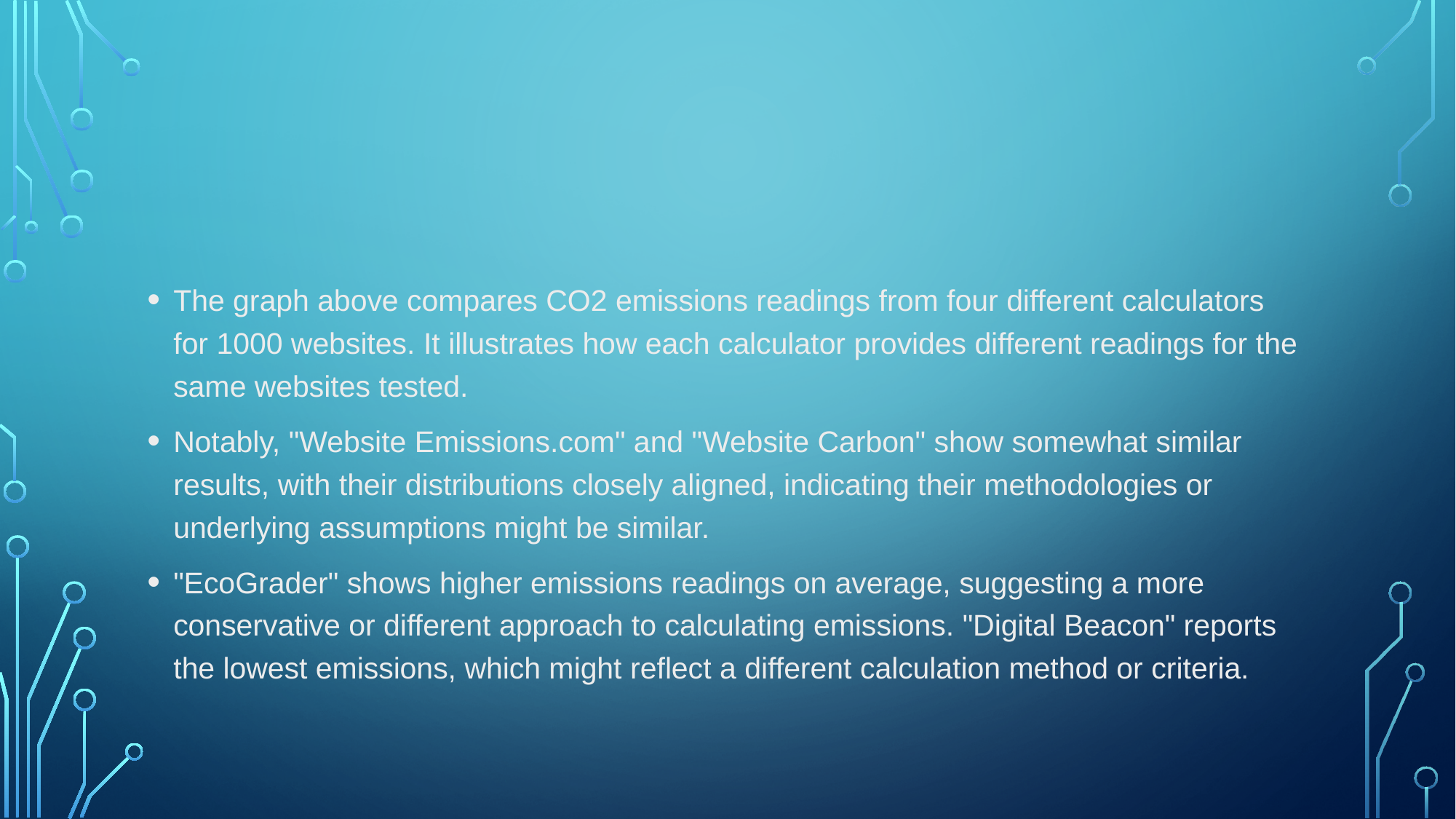

#
The graph above compares CO2 emissions readings from four different calculators for 1000 websites. It illustrates how each calculator provides different readings for the same websites tested.
Notably, "Website Emissions.com" and "Website Carbon" show somewhat similar results, with their distributions closely aligned, indicating their methodologies or underlying assumptions might be similar.
"EcoGrader" shows higher emissions readings on average, suggesting a more conservative or different approach to calculating emissions. "Digital Beacon" reports the lowest emissions, which might reflect a different calculation method or criteria.